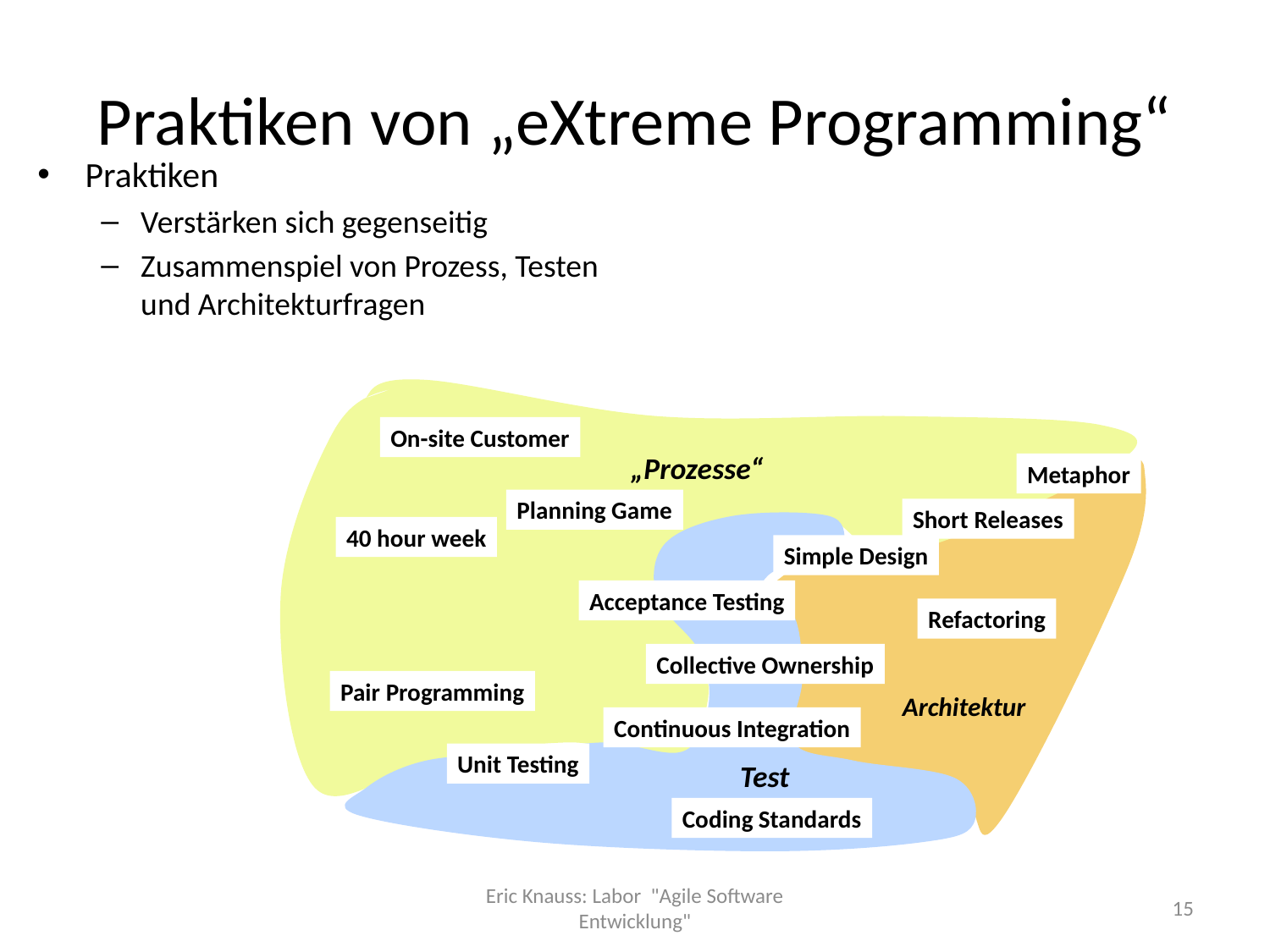

# Praktiken von „eXtreme Programming“
Praktiken
Verstärken sich gegenseitig
Zusammenspiel von Prozess, Testen und Architekturfragen

„Prozesse“
On-site Customer

Architektur
Metaphor
Planning Game
Short Releases

Test
40 hour week
Simple Design
Acceptance Testing
Refactoring
Collective Ownership
Pair Programming
Continuous Integration
Unit Testing
Coding Standards
Eric Knauss: Labor  "Agile Software Entwicklung"
15